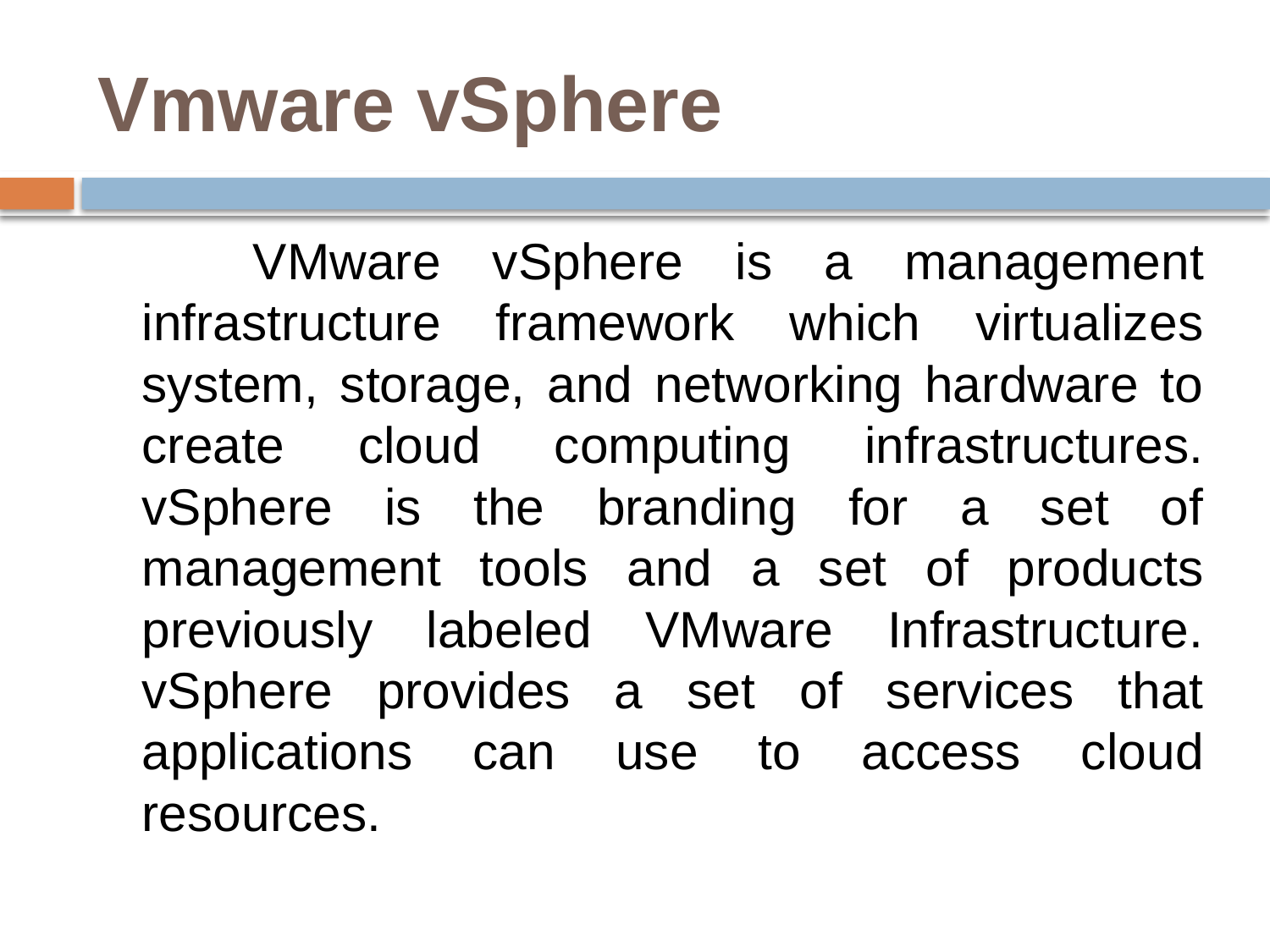

# Vmware vSphere
   VMware vSphere is a management infrastructure framework which virtualizes system, storage, and networking hardware to create cloud computing infrastructures. vSphere is the branding for a set of management tools and a set of products previously labeled VMware Infrastructure. vSphere provides a set of services that applications can use to access cloud resources.